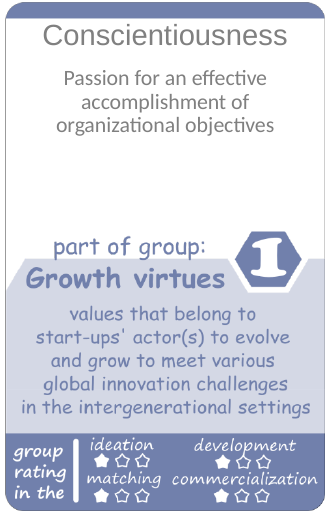

Conscientiousness
Passion for an effective accomplishment of organizational objectives